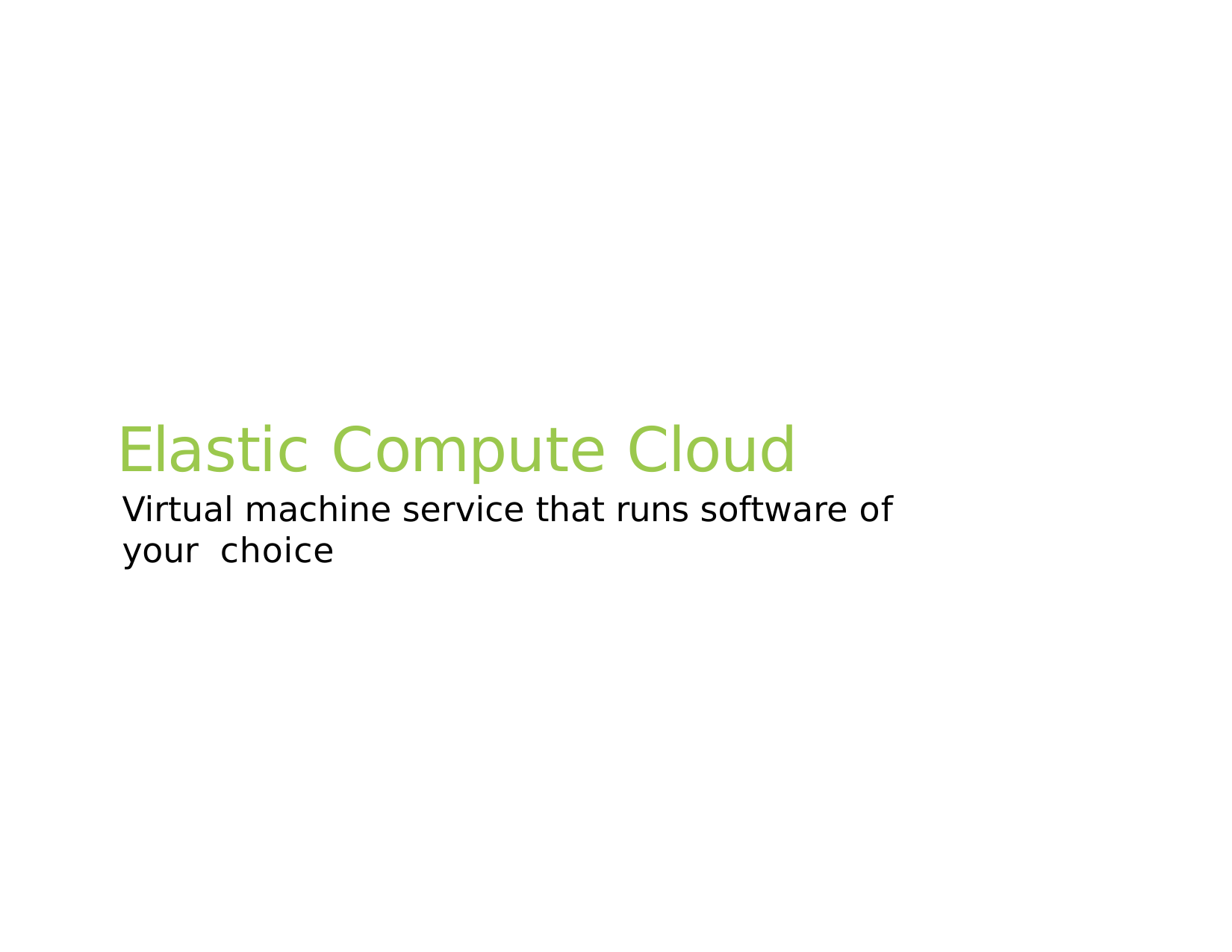

# Elastic Compute Cloud
Virtual machine service that runs software of your  choice
3